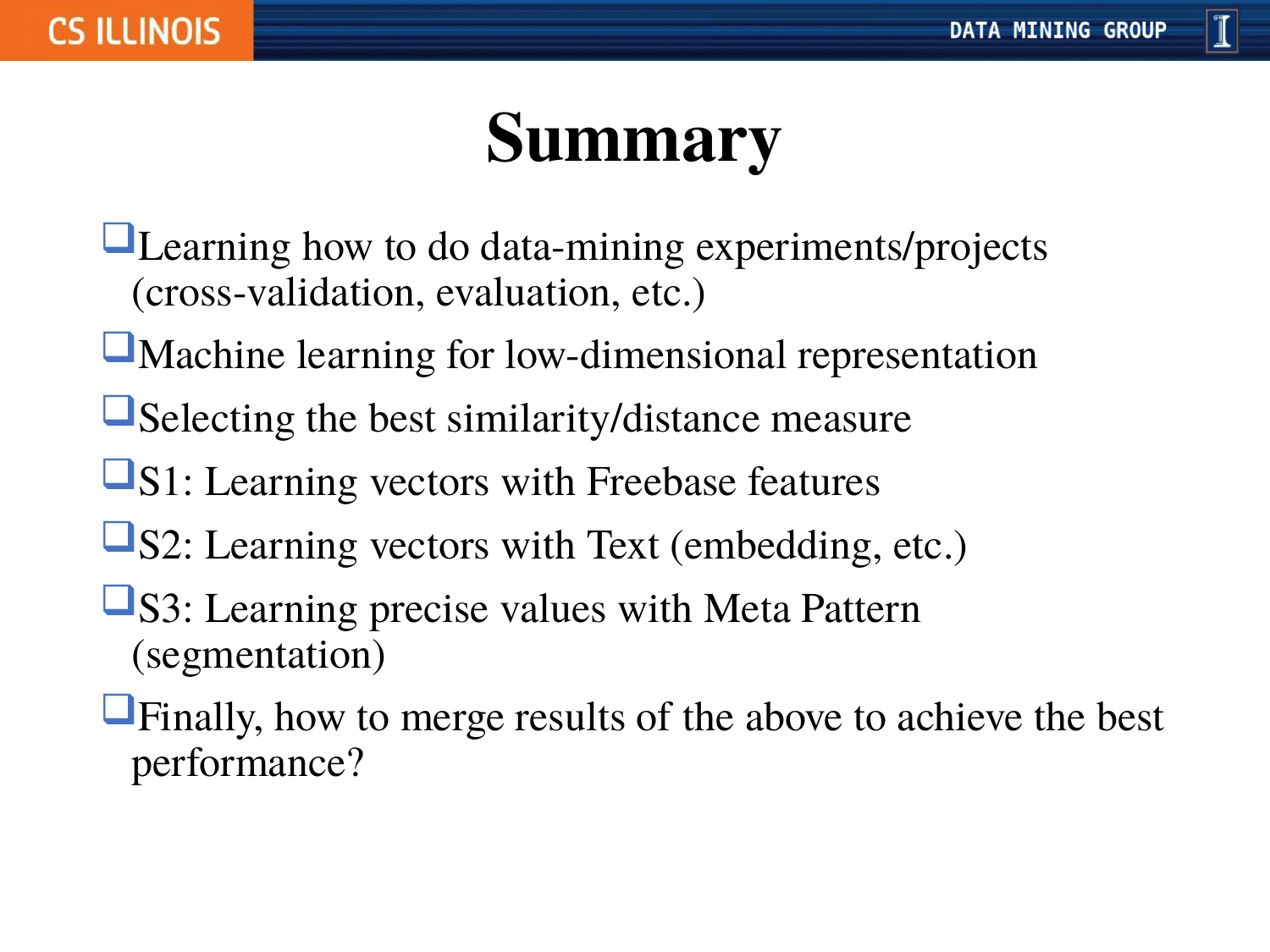

# Summary
Learning how to do data-mining experiments/projects (cross-validation, evaluation, etc.)
Machine learning for low-dimensional representation
Selecting the best similarity/distance measure
S1: Learning vectors with Freebase features
S2: Learning vectors with Text (embedding, etc.)
S3: Learning precise values with Meta Pattern (segmentation)
Finally, how to merge results of the above to achieve the best performance?